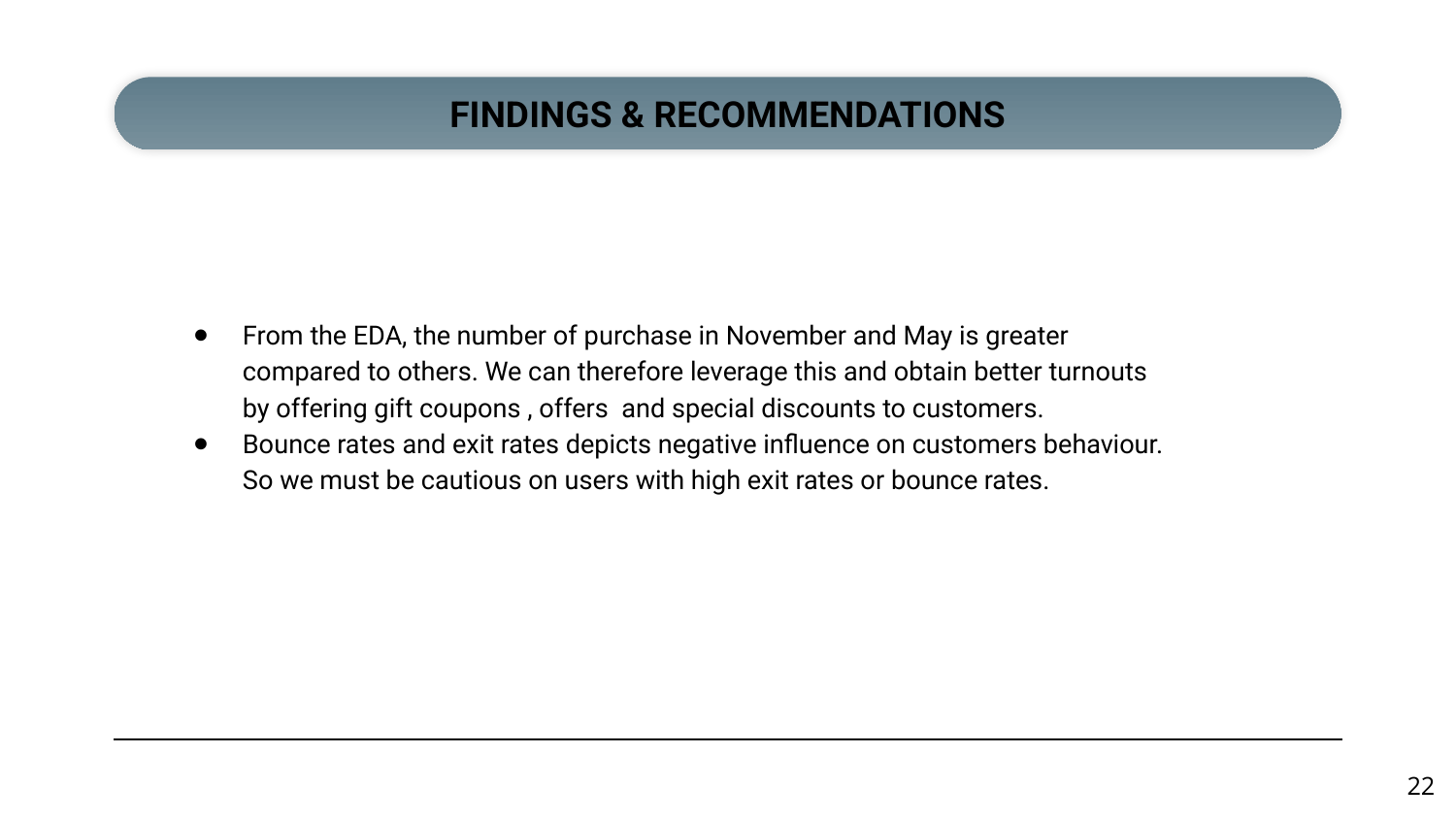

# FINDINGS & RECOMMENDATIONS
From the EDA, the number of purchase in November and May is greater compared to others. We can therefore leverage this and obtain better turnouts by offering gift coupons , offers  and special discounts to customers.
Bounce rates and exit rates depicts negative influence on customers behaviour. So we must be cautious on users with high exit rates or bounce rates.
22